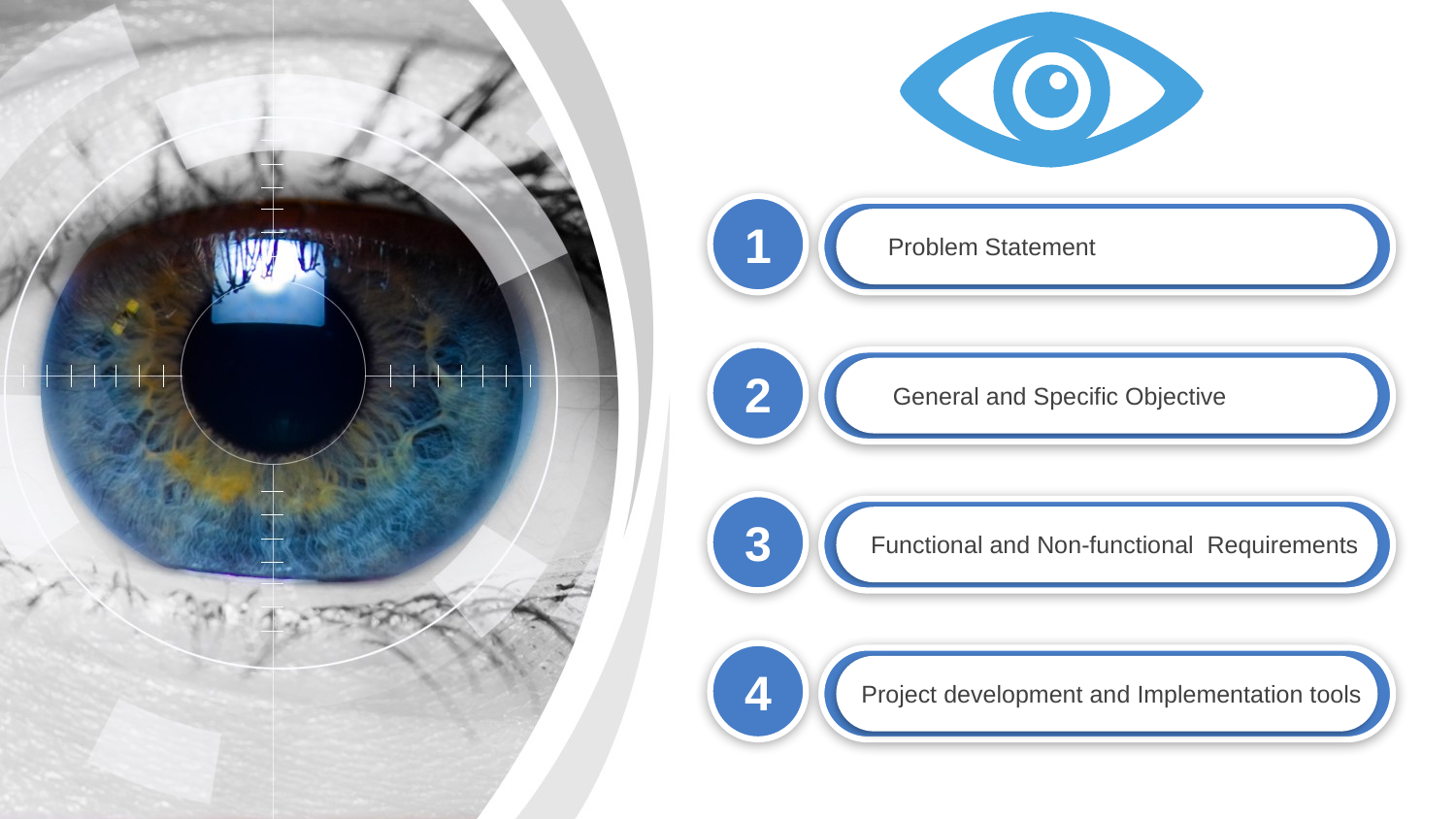

1
Problem Statement

2
General and Specific Objective

3
Functional and Non-functional  Requirements

Project development and Implementation tools
4